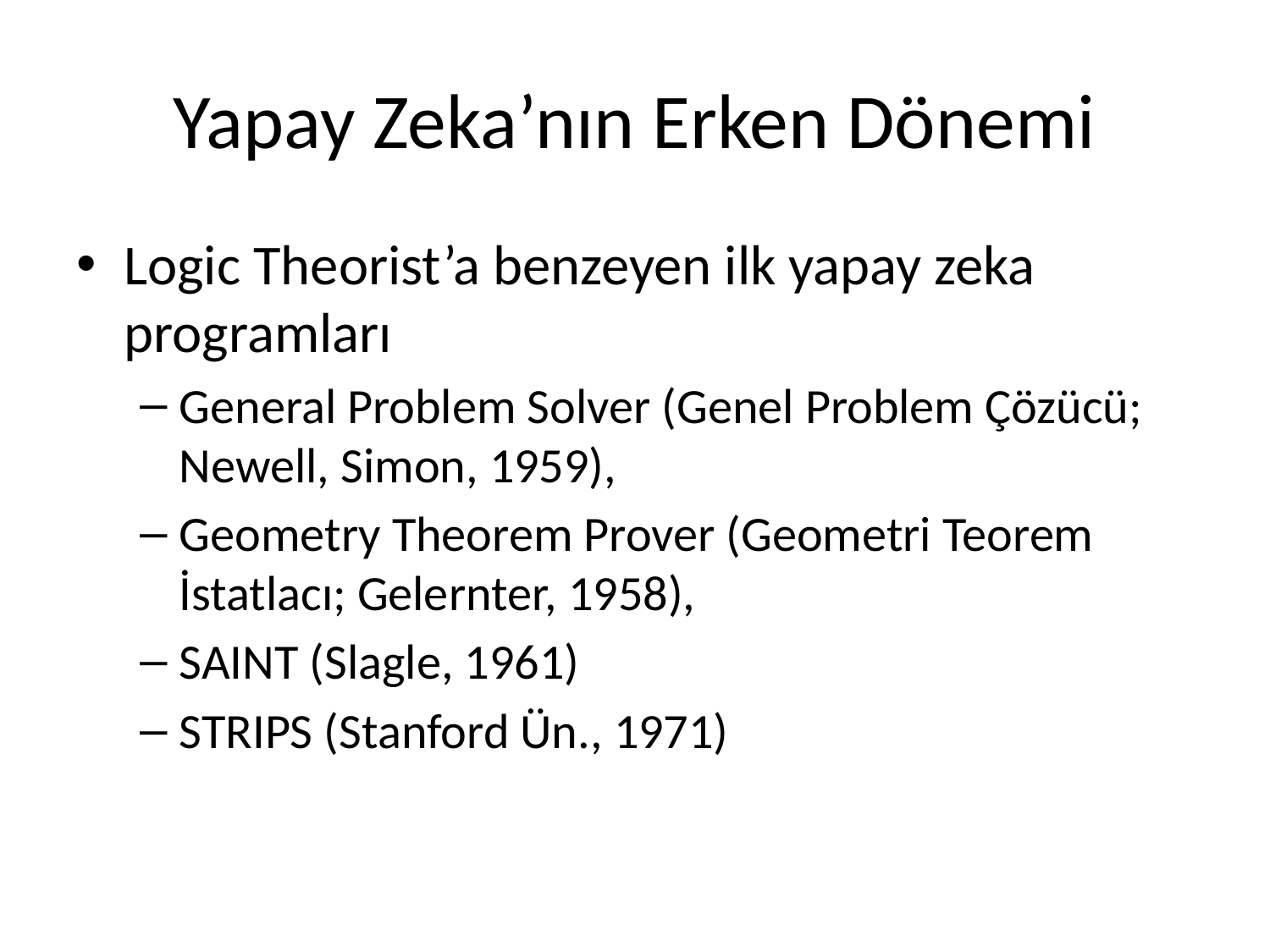

# Yapay Zeka’nın Erken Dönemi
Logic Theorist’a benzeyen ilk yapay zeka programları
General Problem Solver (Genel Problem Çözücü; Newell, Simon, 1959),
Geometry Theorem Prover (Geometri Teorem İstatlacı; Gelernter, 1958),
SAINT (Slagle, 1961)
STRIPS (Stanford Ün., 1971)